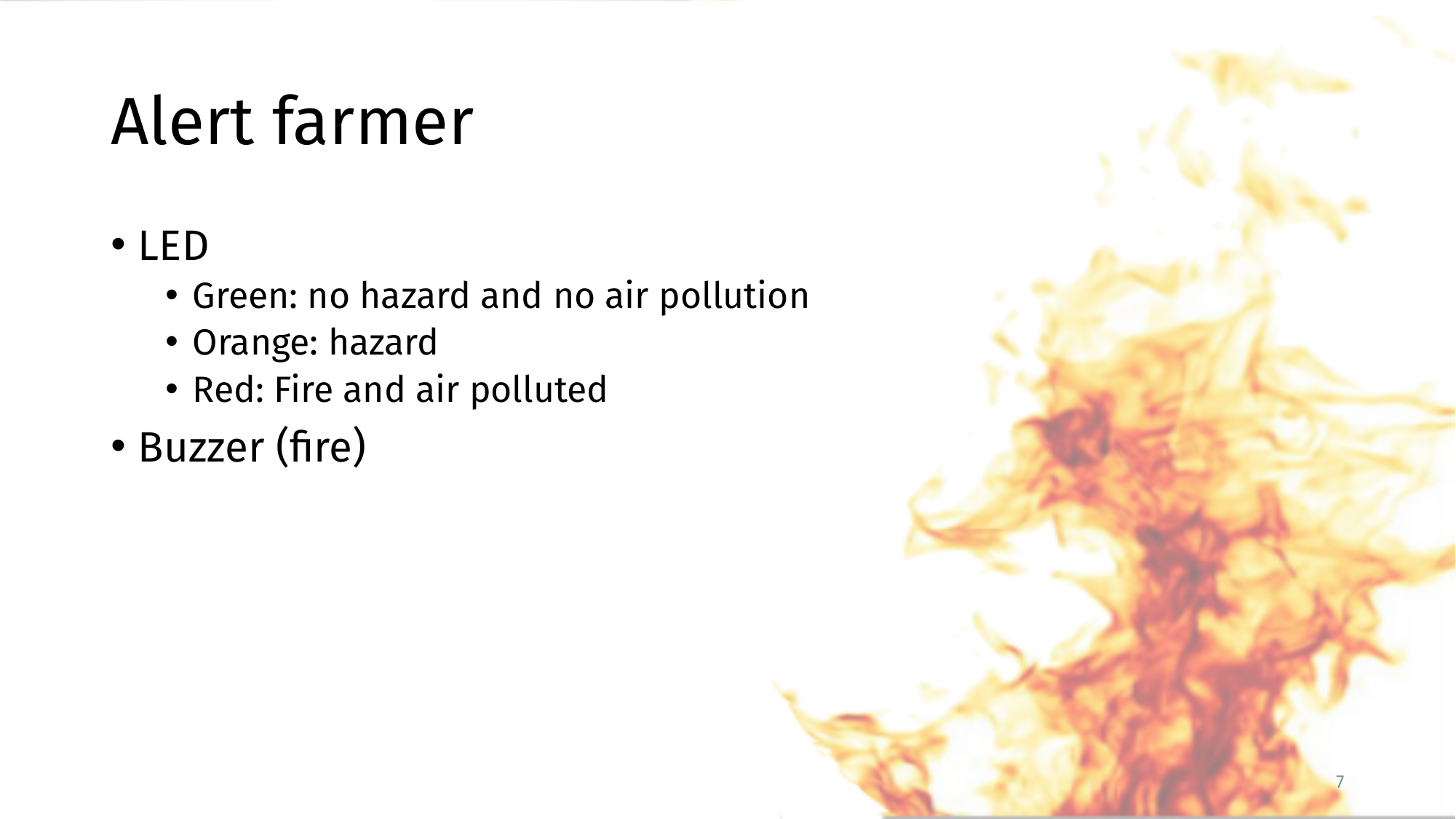

# Alert farmer
LED
Green: no hazard and no air pollution
Orange: hazard
Red: Fire and air polluted
Buzzer (fire)
7